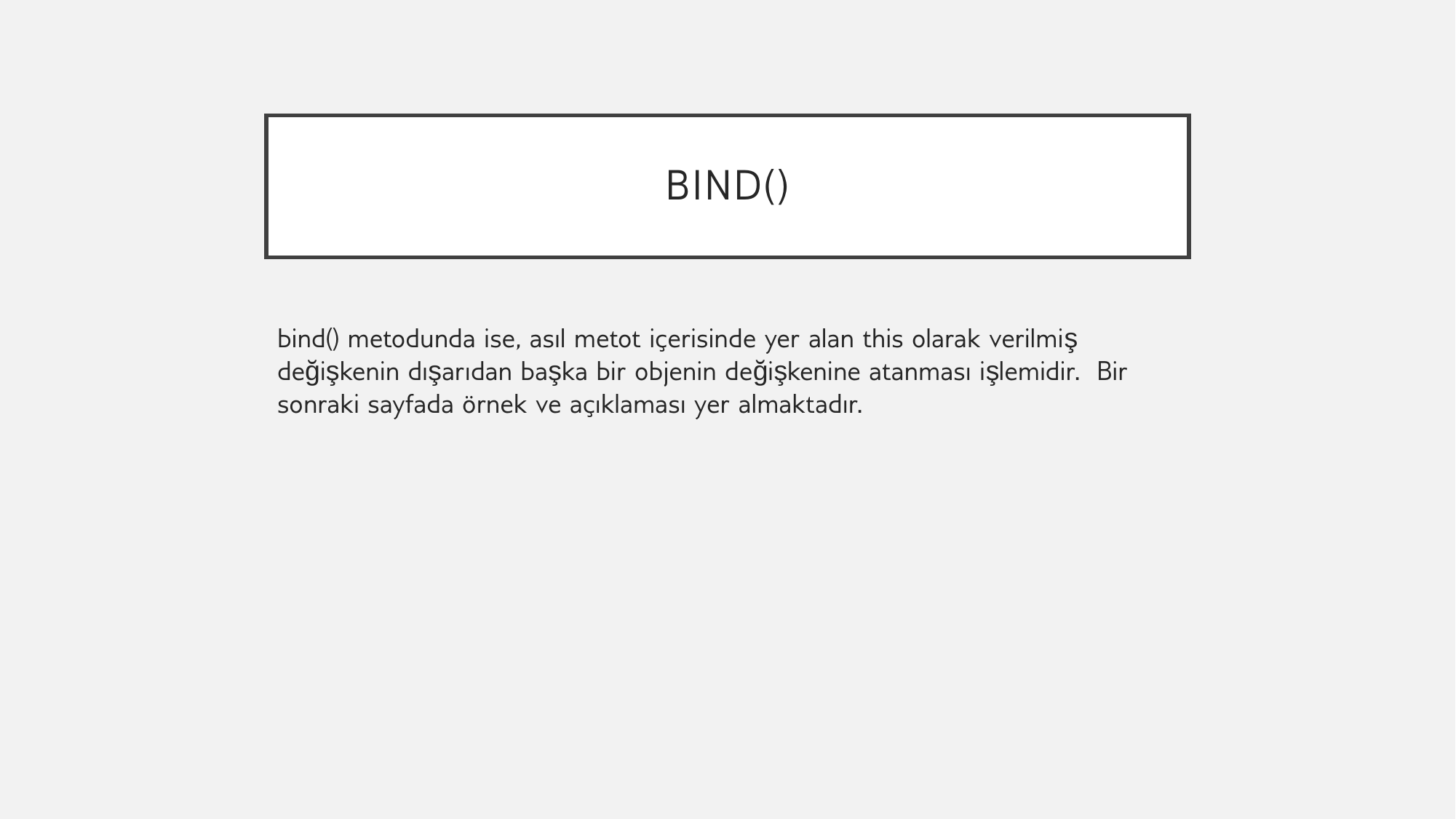

# Bınd()
bind() metodunda ise, asıl metot içerisinde yer alan this olarak verilmiş değişkenin dışarıdan başka bir objenin değişkenine atanması işlemidir.  Bir sonraki sayfada örnek ve açıklaması yer almaktadır.